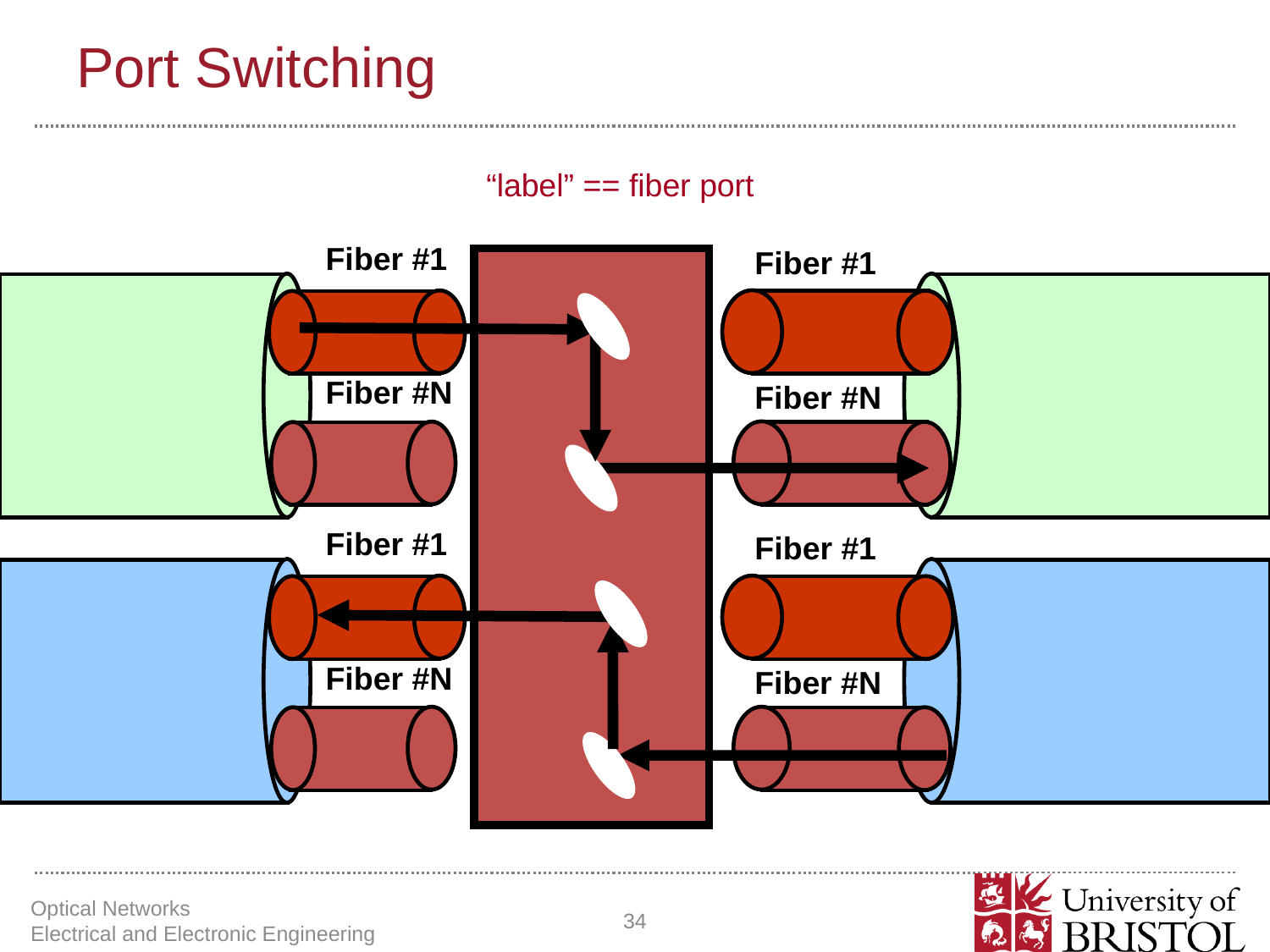

# Port Switching
“label” == fiber port
Fiber #1
Fiber #1

Fiber #1

Fiber #N
Fiber #N

Fiber #1
Fiber #1
Fiber #1

Fiber #N
Fiber #N

Optical Networks                                                 Electrical and Electronic Engineering
34